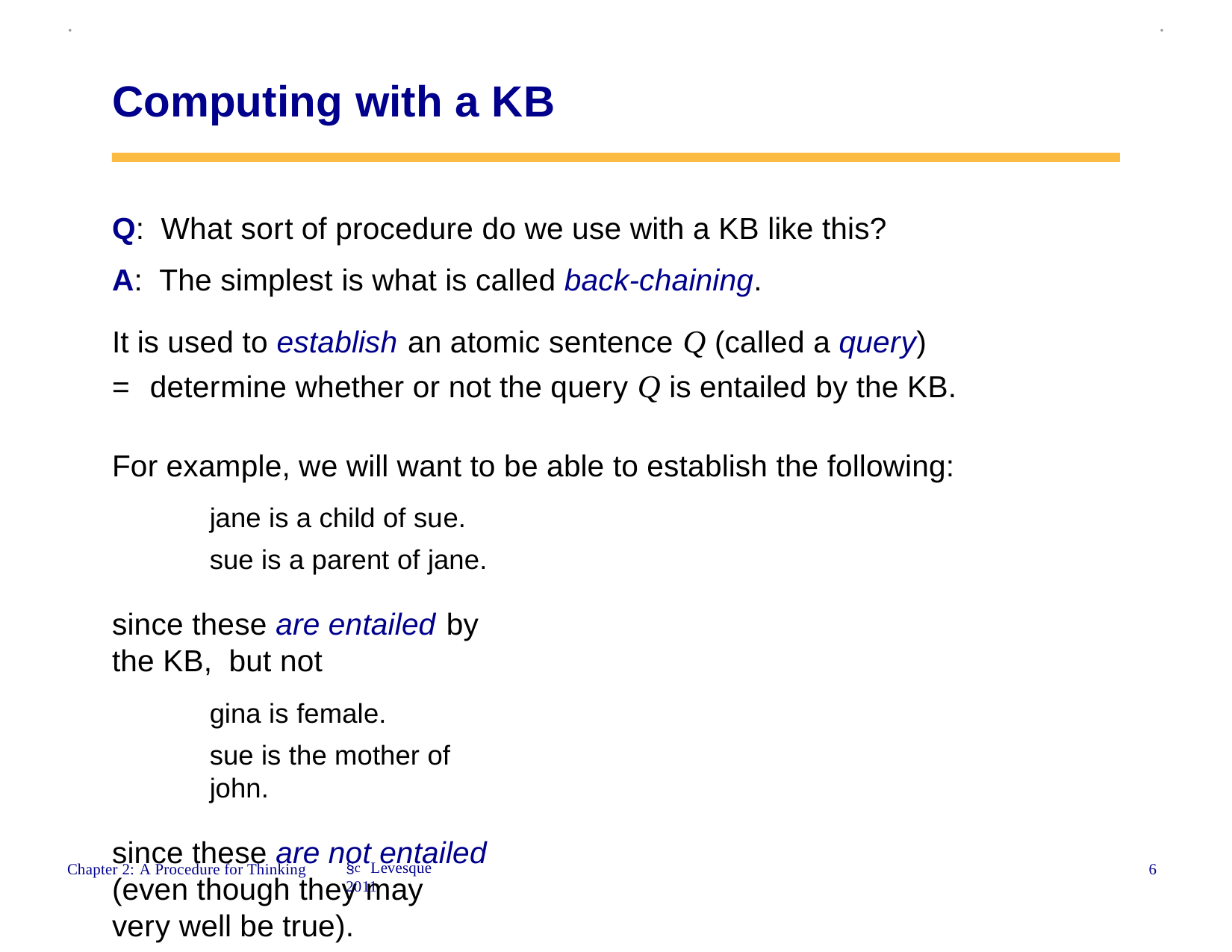

.
.
Computing with a KB

Q:  What sort of procedure do we use with a KB like this?
A:  The simplest is what is called back-chaining.
It is used to establish an atomic sentence Q (called a query)
=	determine whether or not the query Q is entailed by the KB.

For example, we will want to be able to establish the following:
jane is a child of sue. sue is a parent of jane.

since these are entailed by the KB,  but not
gina is female.
sue is the mother of john.

since these are not entailed (even though they may very well be true).

§c   Levesque 2011
6
Chapter 2: A Procedure for Thinking